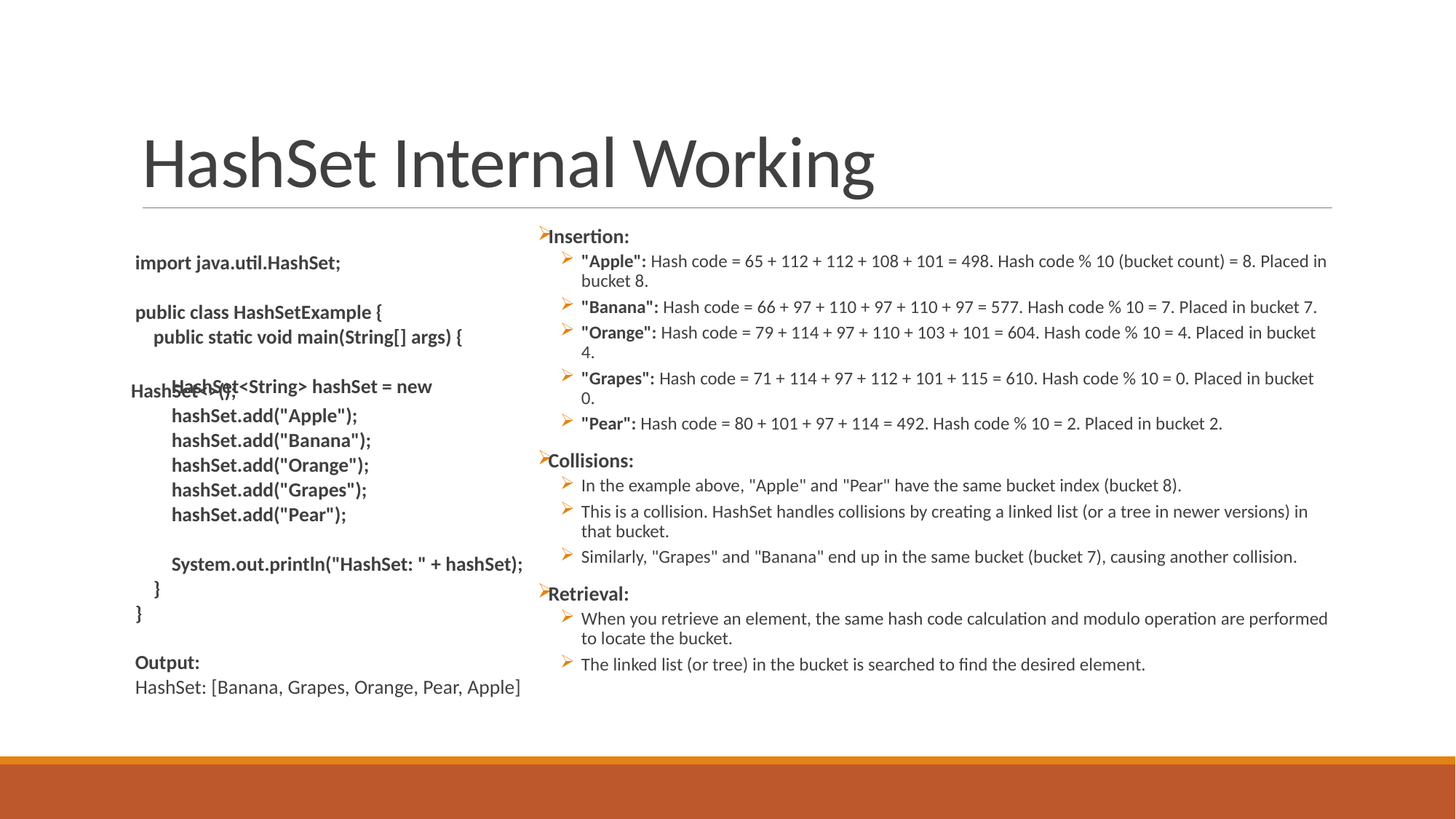

# HashSet Internal Working

import java.util.HashSet;

public class HashSetExample {
    public static void main(String[] args) {

        HashSet<String> hashSet = new HashSet<>();
        hashSet.add("Apple");
        hashSet.add("Banana");
        hashSet.add("Orange");
        hashSet.add("Grapes");
        hashSet.add("Pear");

        System.out.println("HashSet: " + hashSet);
    }
}

Output:
HashSet: [Banana, Grapes, Orange, Pear, Apple]

Insertion:
"Apple": Hash code = 65 + 112 + 112 + 108 + 101 = 498. Hash code % 10 (bucket count) = 8. Placed in bucket 8.
"Banana": Hash code = 66 + 97 + 110 + 97 + 110 + 97 = 577. Hash code % 10 = 7. Placed in bucket 7.
"Orange": Hash code = 79 + 114 + 97 + 110 + 103 + 101 = 604. Hash code % 10 = 4. Placed in bucket 4.
"Grapes": Hash code = 71 + 114 + 97 + 112 + 101 + 115 = 610. Hash code % 10 = 0. Placed in bucket 0.
"Pear": Hash code = 80 + 101 + 97 + 114 = 492. Hash code % 10 = 2. Placed in bucket 2.
Collisions:
In the example above, "Apple" and "Pear" have the same bucket index (bucket 8).
This is a collision. HashSet handles collisions by creating a linked list (or a tree in newer versions) in that bucket.
Similarly, "Grapes" and "Banana" end up in the same bucket (bucket 7), causing another collision.
Retrieval:
When you retrieve an element, the same hash code calculation and modulo operation are performed to locate the bucket.
The linked list (or tree) in the bucket is searched to find the desired element.